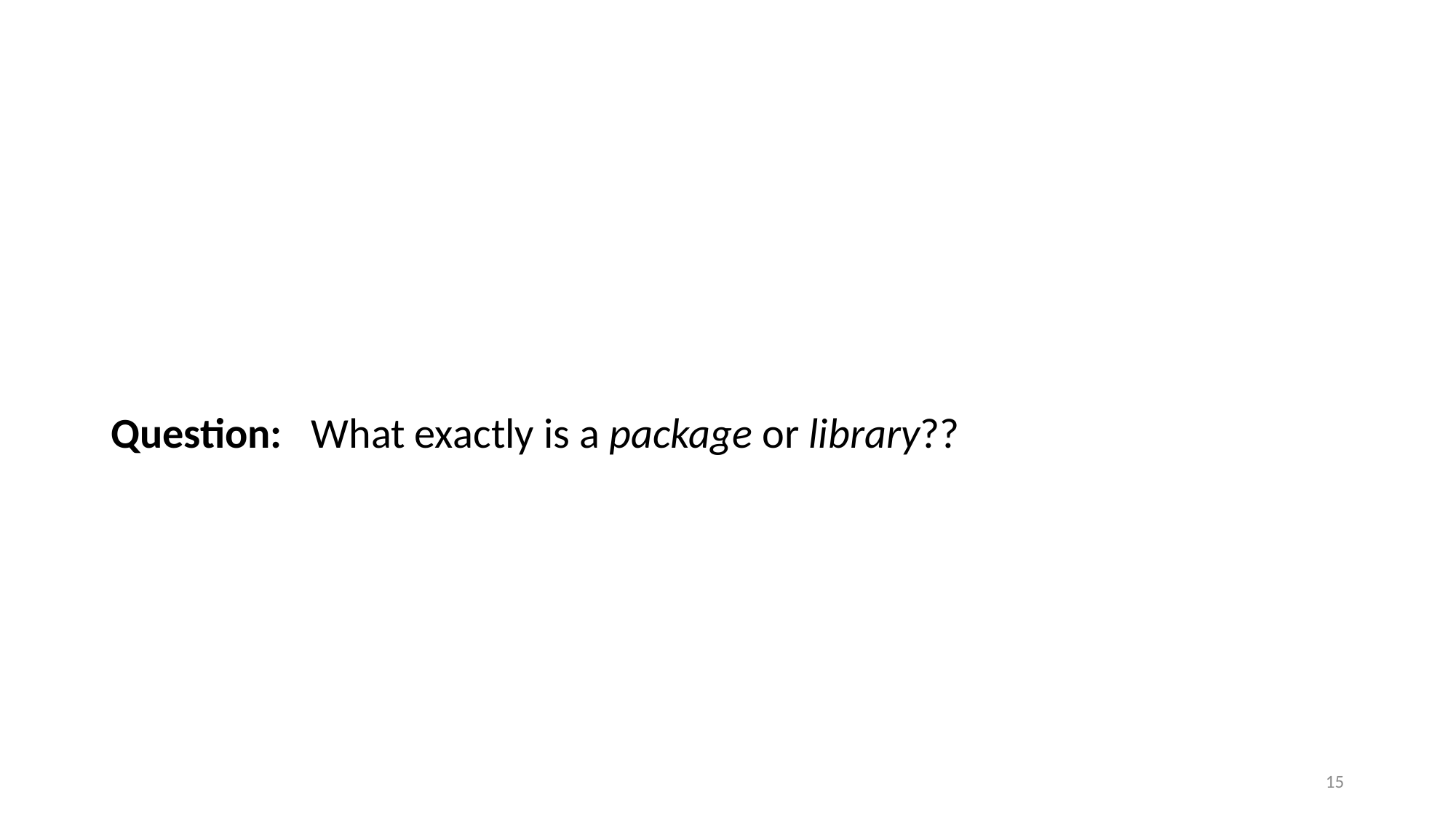

#

Question:   What exactly is a package or library??
15